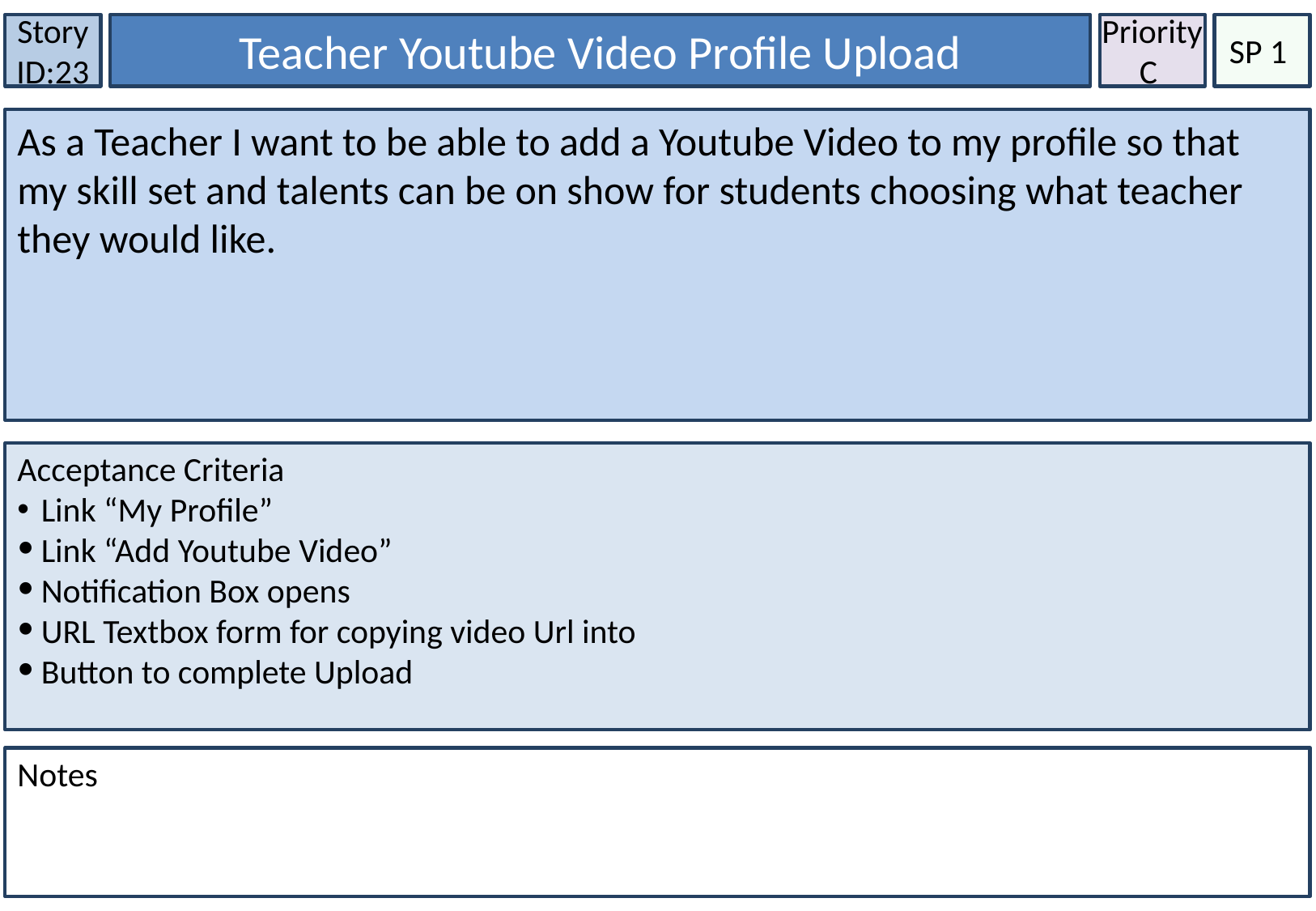

Story ID:23
Priority
C
SP 1
Teacher Youtube Video Profile Upload
As a Teacher I want to be able to add a Youtube Video to my profile so that my skill set and talents can be on show for students choosing what teacher they would like.
Acceptance Criteria
Link “My Profile”
Link “Add Youtube Video”
Notification Box opens
URL Textbox form for copying video Url into
Button to complete Upload

Notes